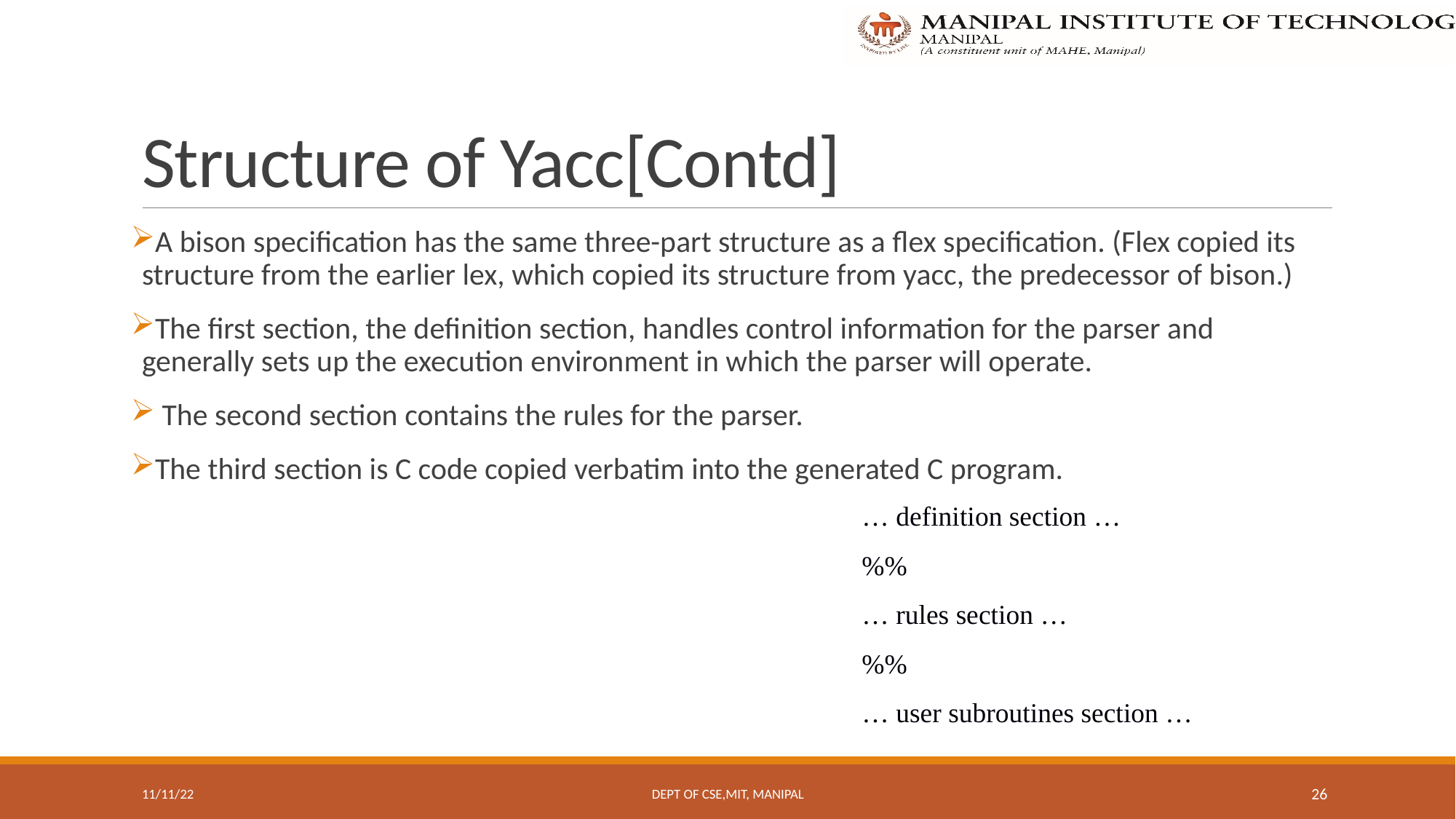

# Structure of Yacc[Contd]
A bison specification has the same three-part structure as a flex specification. (Flex copied its structure from the earlier lex, which copied its structure from yacc, the predecessor of bison.)
The first section, the definition section, handles control information for the parser and generally sets up the execution environment in which the parser will operate.
 The second section contains the rules for the parser.
The third section is C code copied verbatim into the generated C program.

… definition section …
%%
… rules section …
%%
… user subroutines section …
11/11/22
Dept Of CSE,MIT, Manipal
26